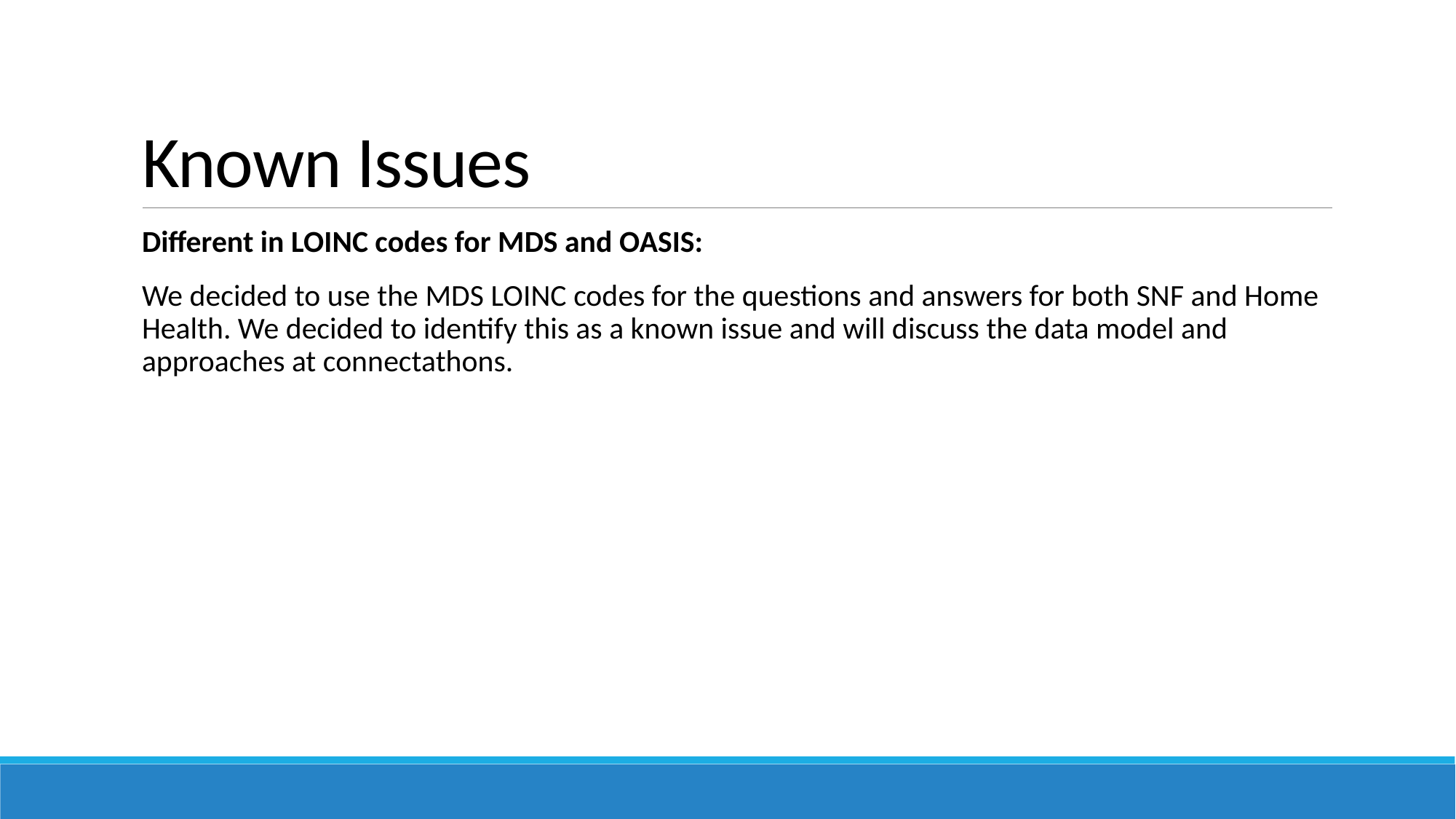

# Known Issues
Different in LOINC codes for MDS and OASIS:
We decided to use the MDS LOINC codes for the questions and answers for both SNF and Home Health. We decided to identify this as a known issue and will discuss the data model and approaches at connectathons.